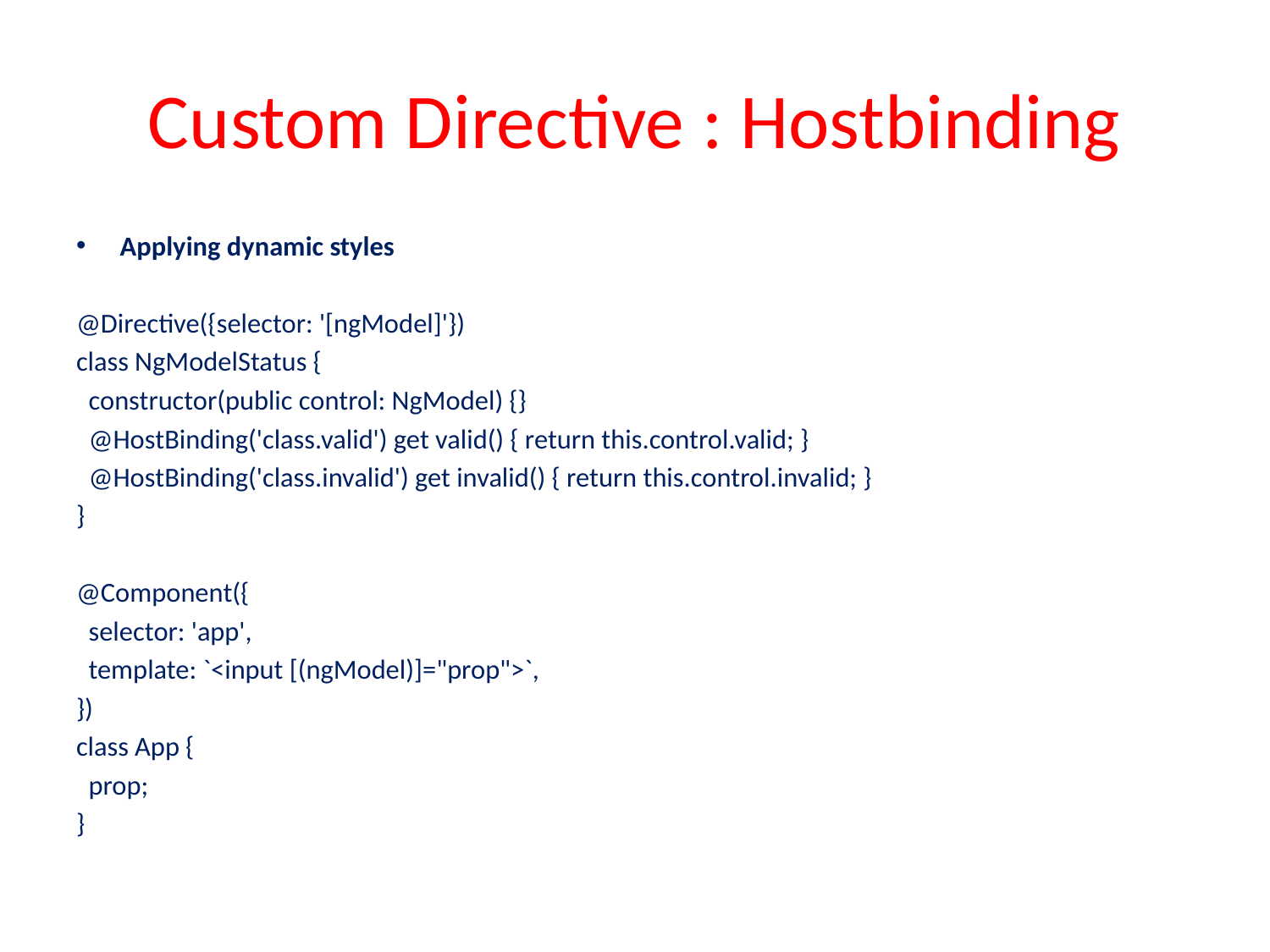

# Custom Directive : Hostbinding
Applying dynamic styles

@Directive({selector: '[ngModel]'})
class NgModelStatus {
  constructor(public control: NgModel) {}
  @HostBinding('class.valid') get valid() { return this.control.valid; }
  @HostBinding('class.invalid') get invalid() { return this.control.invalid; }
}

@Component({
  selector: 'app',
  template: `<input [(ngModel)]="prop">`,
})
class App {
  prop;
}